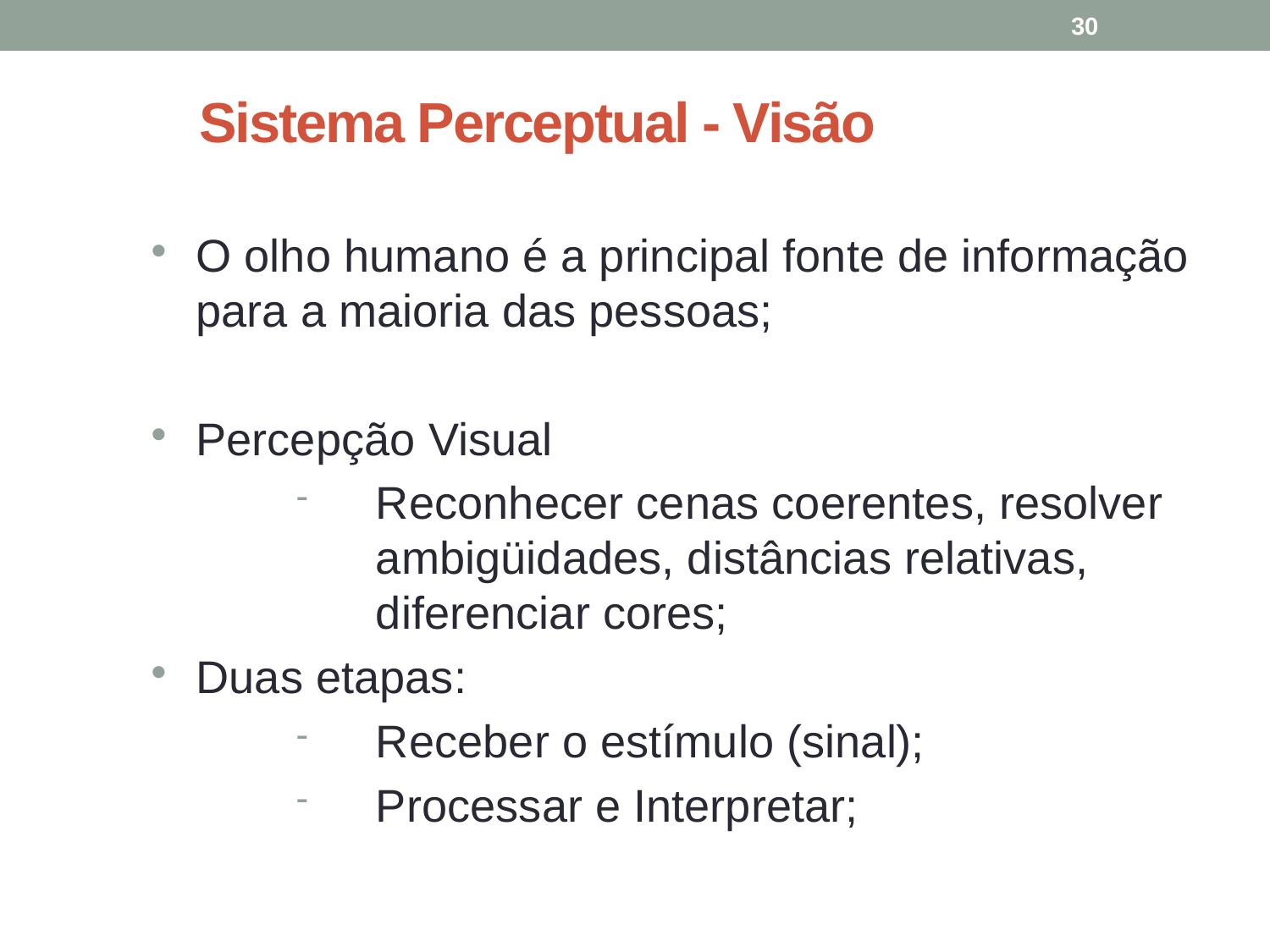

30
# Sistema Perceptual - Visão
O olho humano é a principal fonte de informação para a maioria das pessoas;

Percepção Visual
Reconhecer cenas coerentes, resolver ambigüidades, distâncias relativas, diferenciar cores;
Duas etapas:
Receber o estímulo (sinal);
Processar e Interpretar;